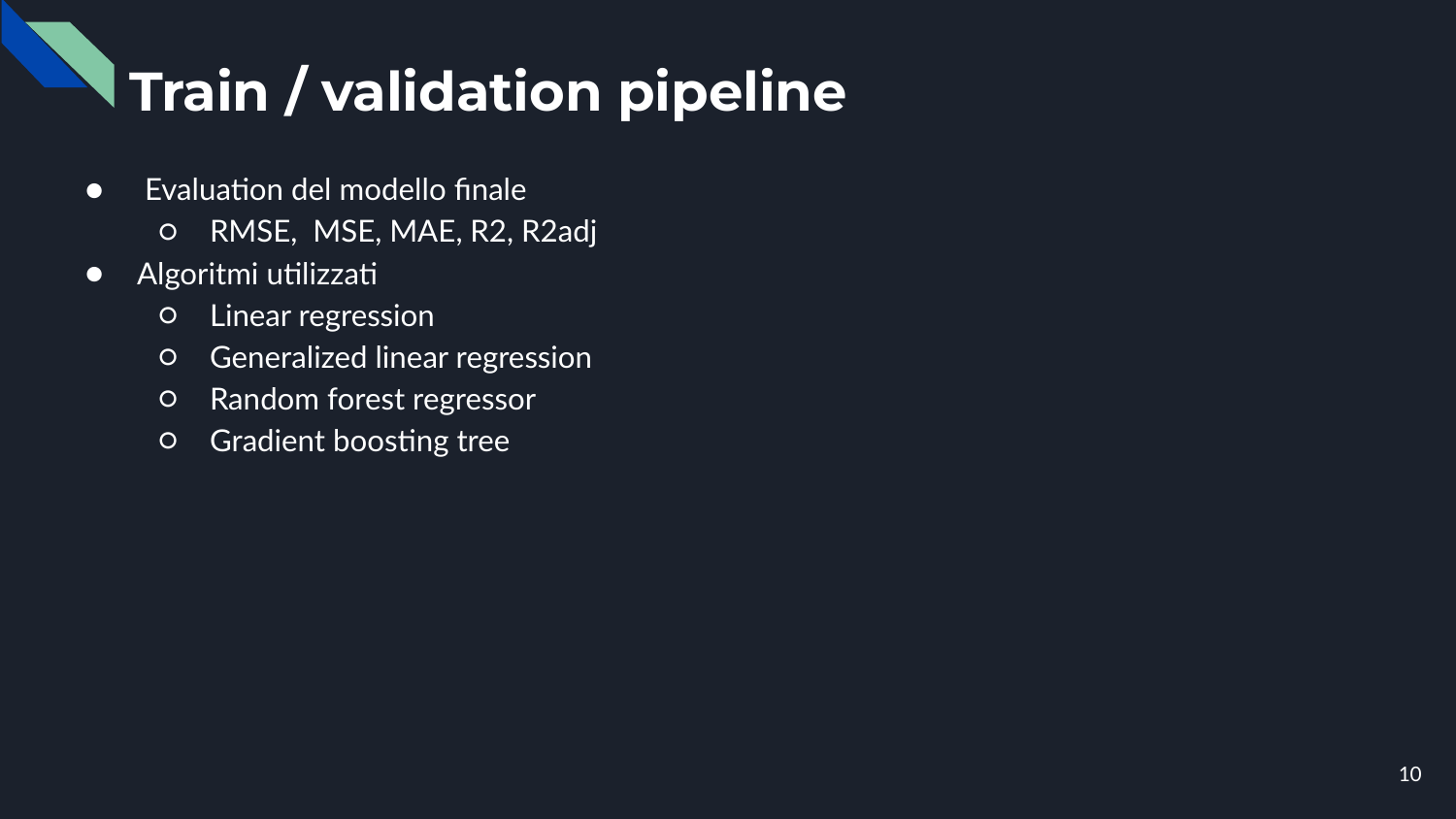

Train / validation pipeline
 Evaluation del modello finale
RMSE,  MSE, MAE, R2, R2adj
Algoritmi utilizzati
Linear regression
Generalized linear regression
Random forest regressor
Gradient boosting tree
10